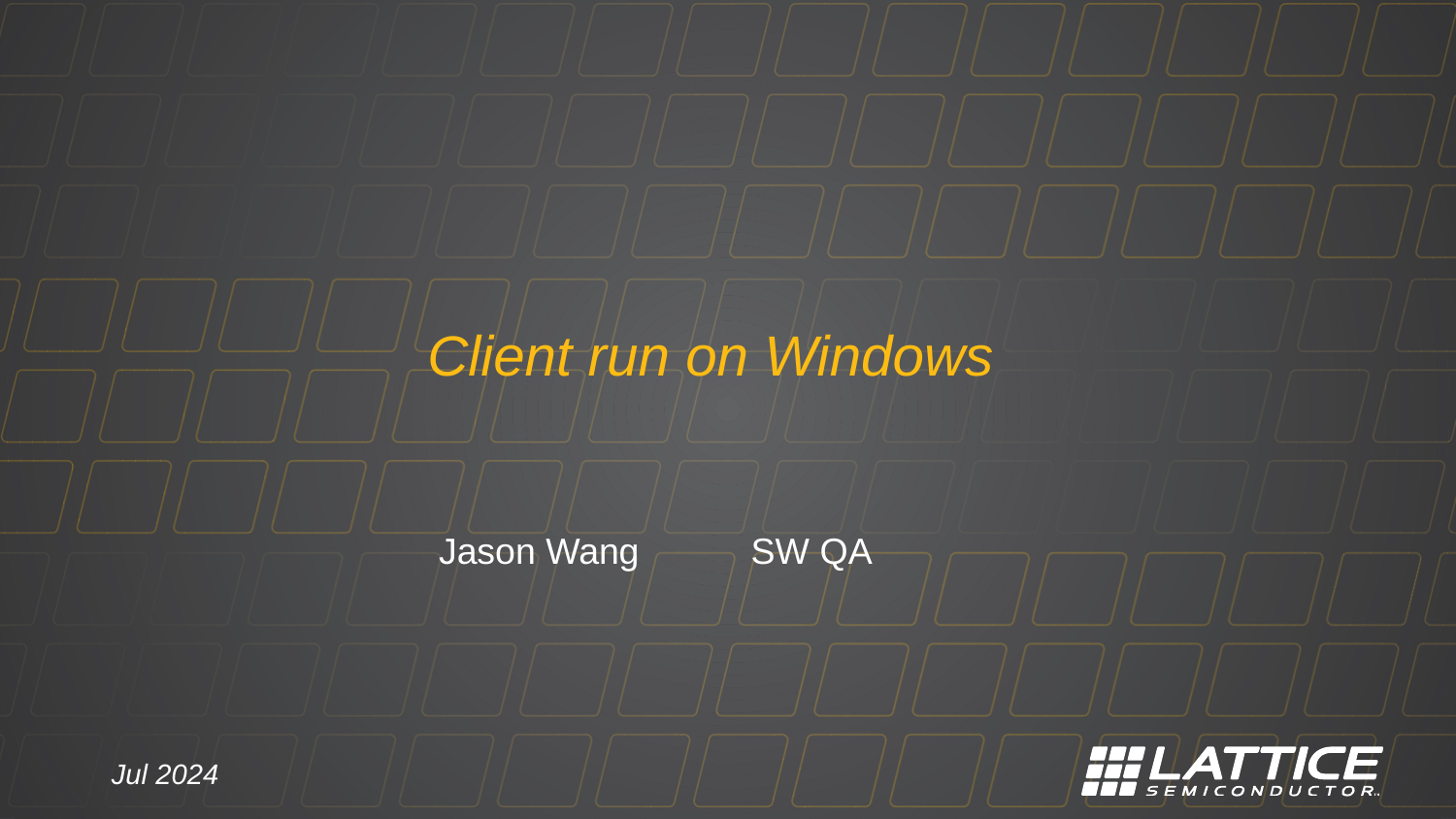

#
Client run on Windows
Jason Wang           SW QA
Jul 2024